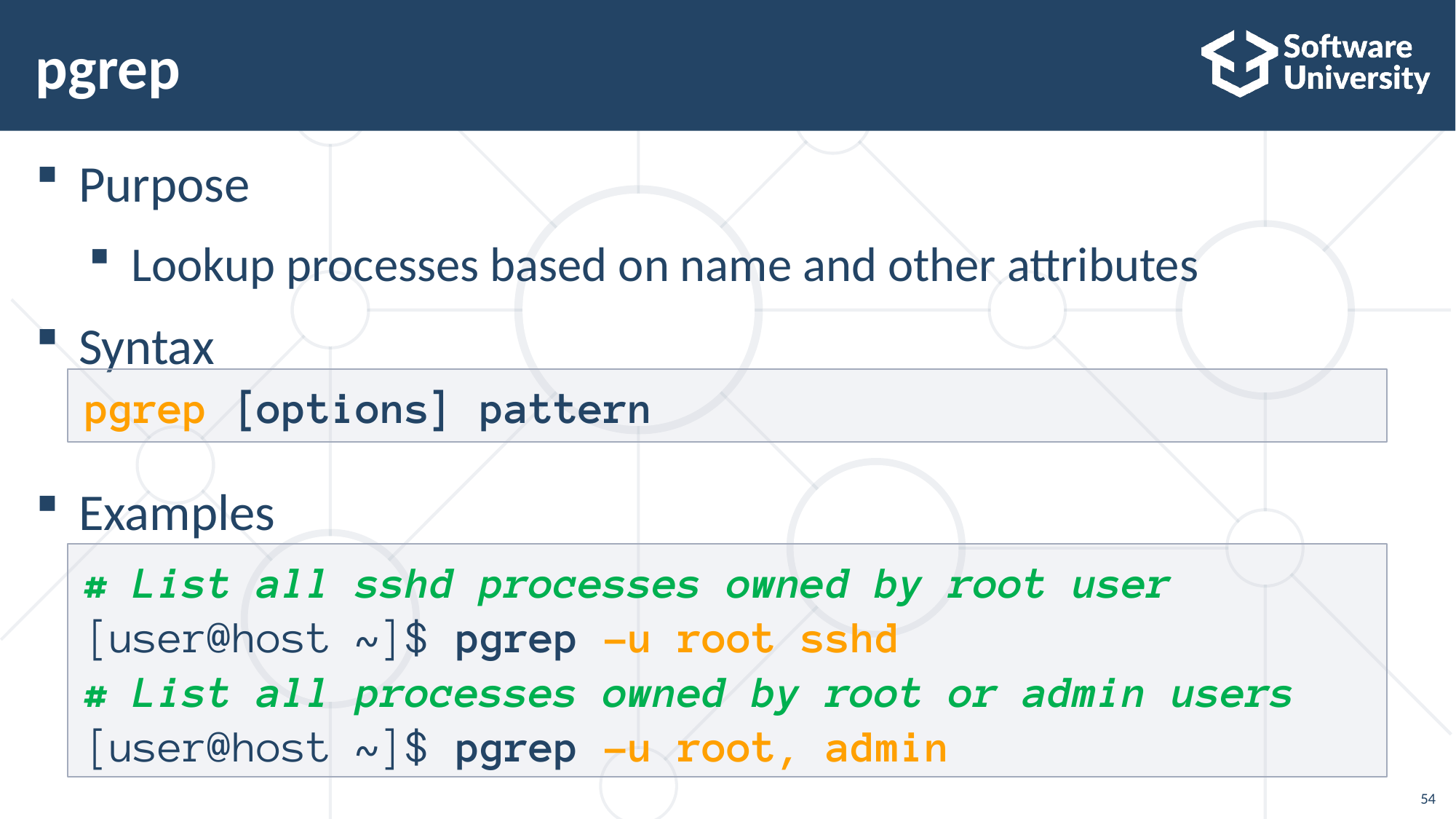

# pgrep
Purpose
Lookup processes based on name and other attributes
Syntax

Examples

pgrep [options] pattern
# List all sshd processes owned by root user
[user@host ~]$ pgrep -u root sshd
# List all processes owned by root or admin users
[user@host ~]$ pgrep -u root, admin
54